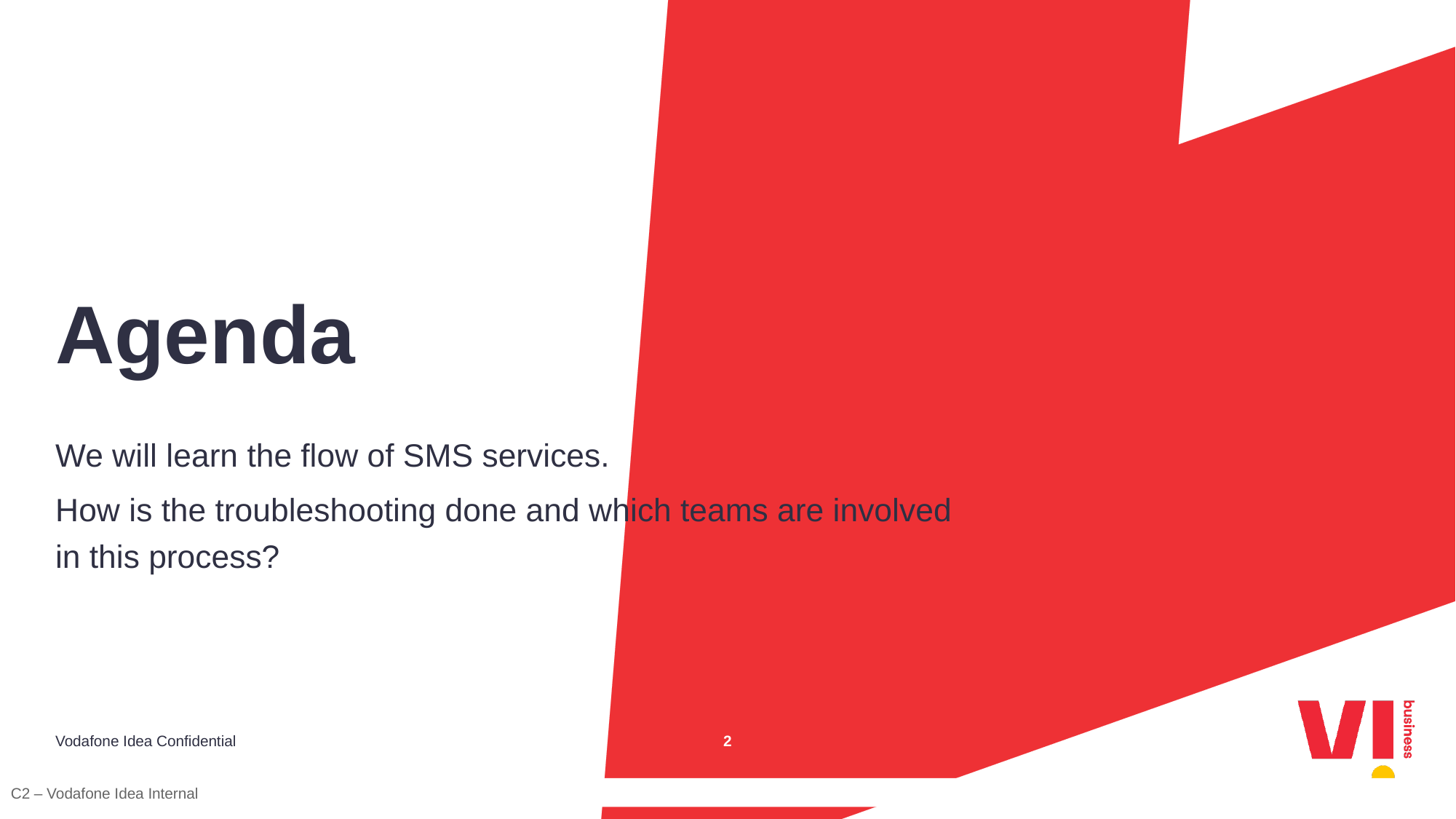

Agenda
We will learn the flow of SMS services.
How is the troubleshooting done and which teams are involved in this process?

Vodafone Idea Confidential
2